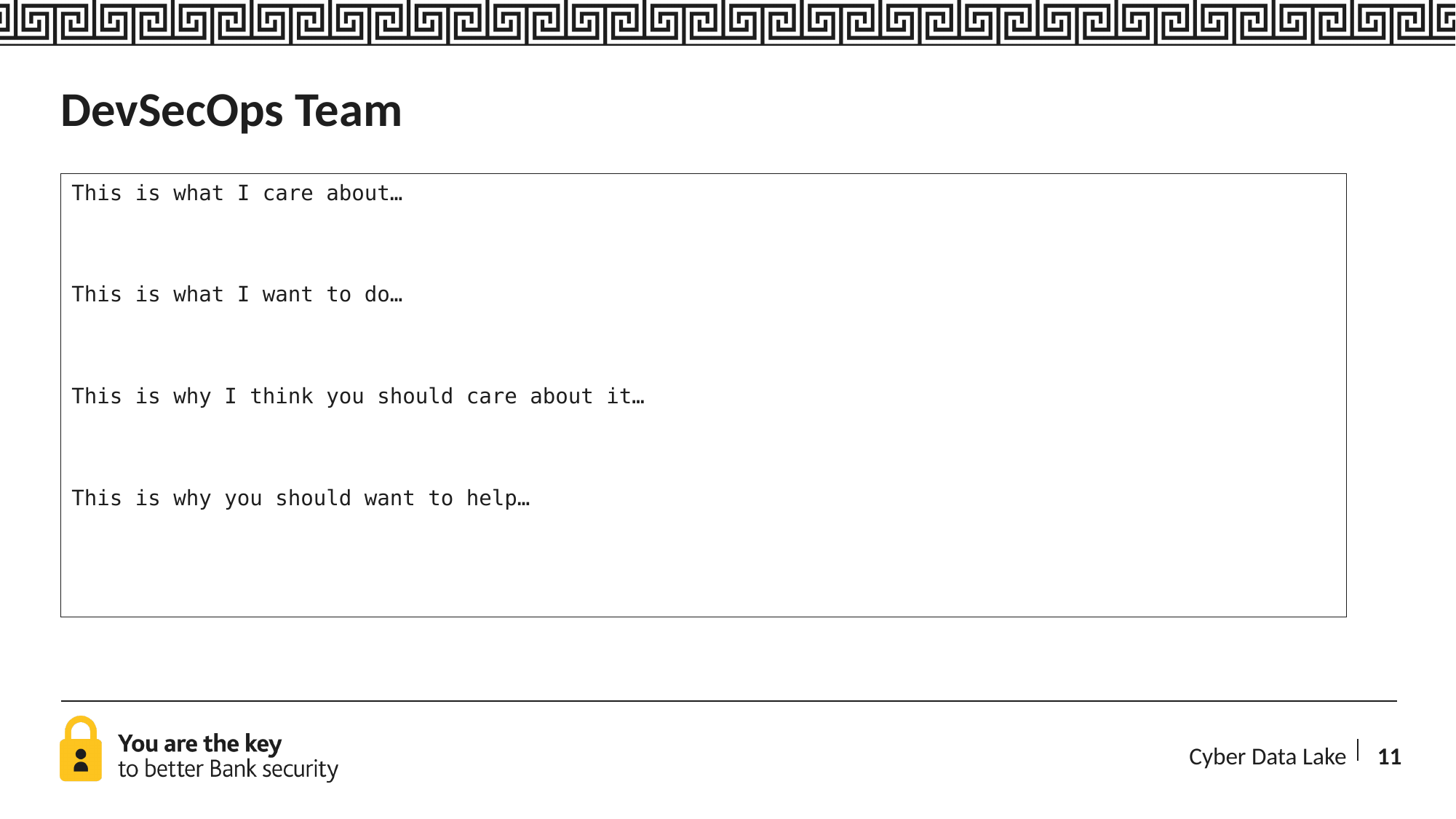

# DevSecOps Team
This is what I care about…

This is what I want to do…

This is why I think you should care about it…

This is why you should want to help…

Cyber Data Lake
11